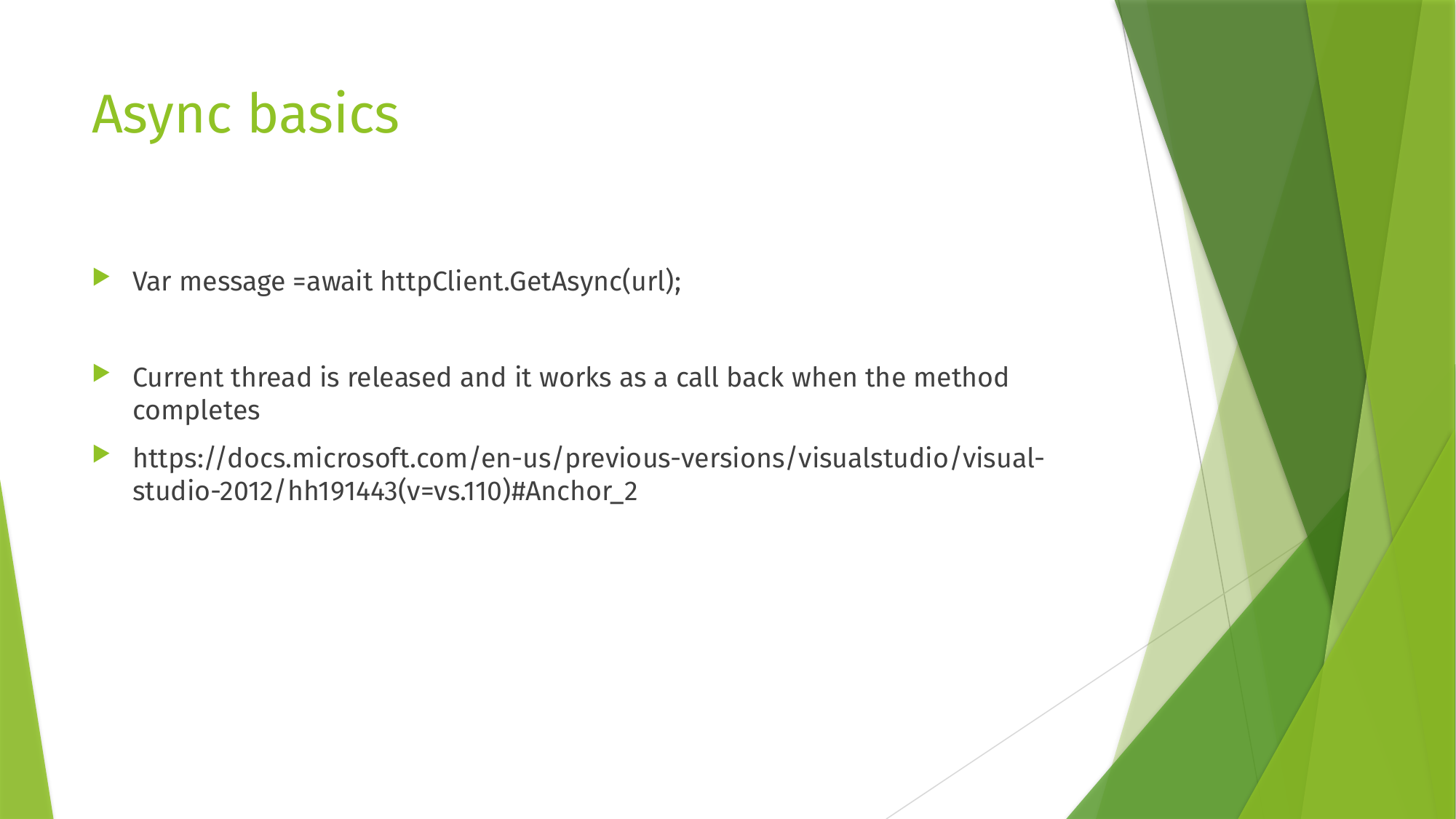

# Async basics
Var message =await httpClient.GetAsync(url);

Current thread is released and it works as a call back when the method completes
https://docs.microsoft.com/en-us/previous-versions/visualstudio/visual-studio-2012/hh191443(v=vs.110)#Anchor_2